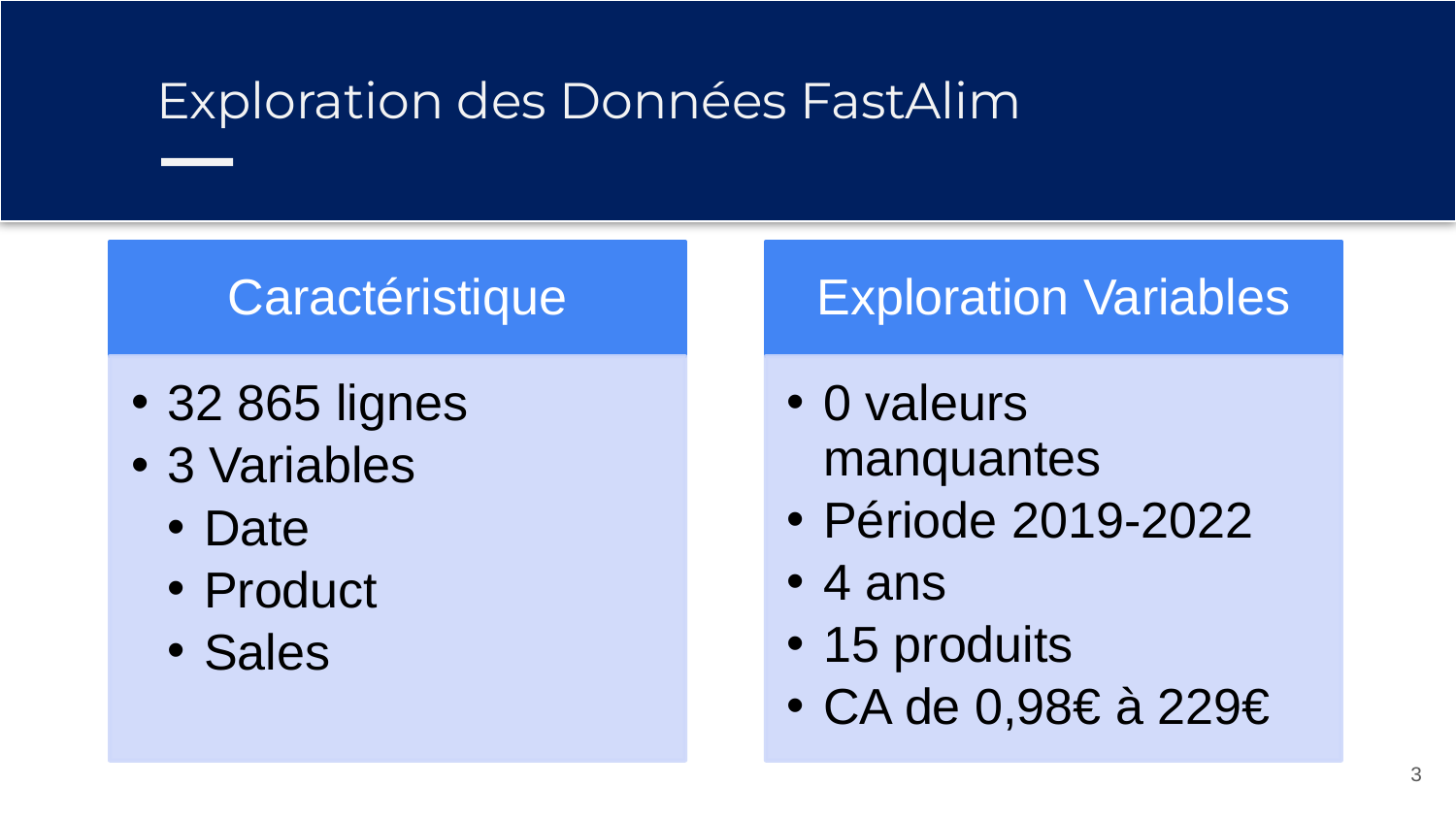

Exploration des Données FastAlim
#

Caractéristique
32 865 lignes
3 Variables
Date
Product
Sales
Exploration Variables
0 valeurs manquantes
Période 2019-2022
4 ans
15 produits
CA de 0,98€ à 229€
3